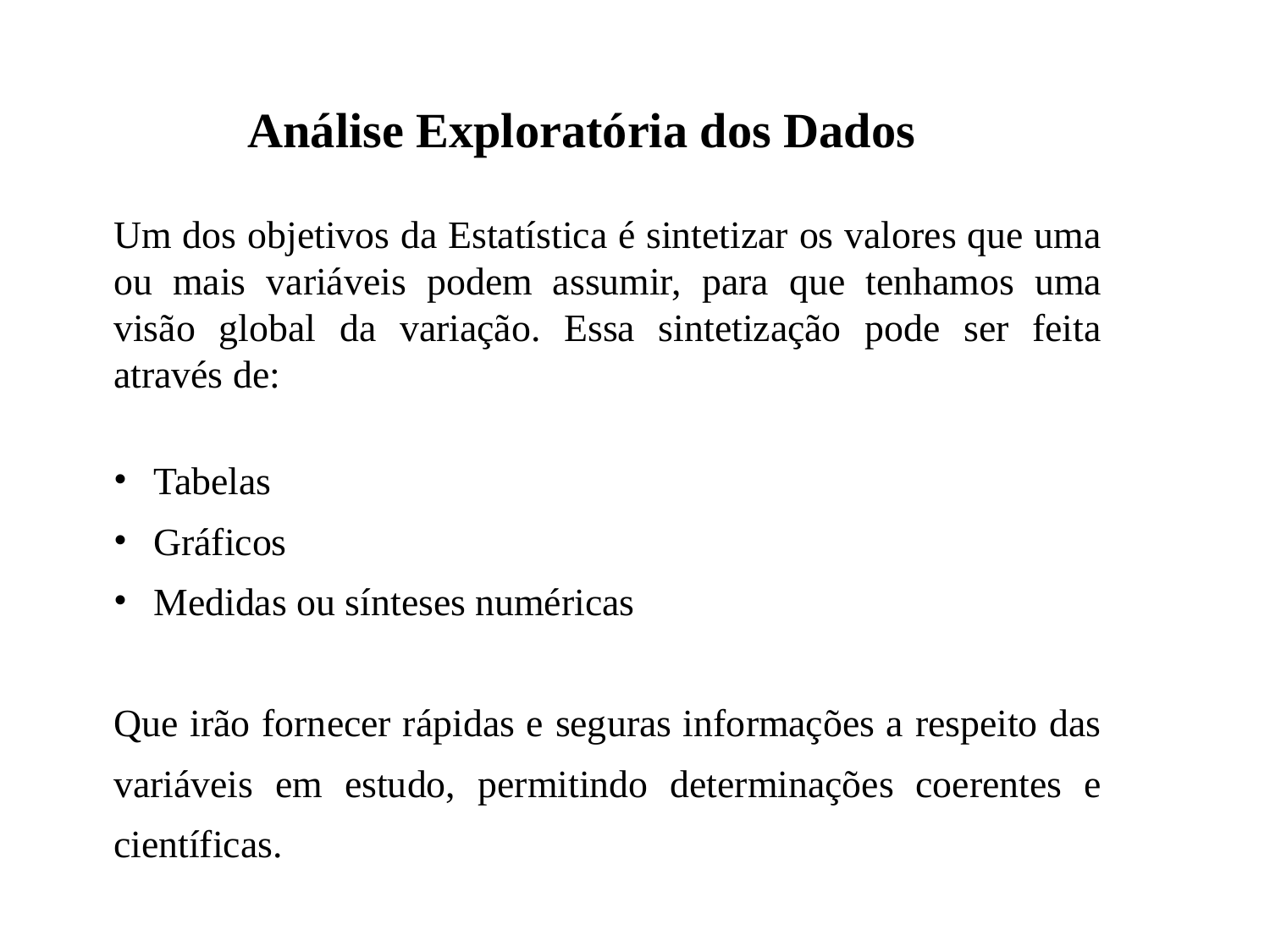

Análise Exploratória dos Dados
Um dos objetivos da Estatística é sintetizar os valores que uma ou mais variáveis podem assumir, para que tenhamos uma visão global da variação. Essa sintetização pode ser feita através de:

 Tabelas
 Gráficos
 Medidas ou sínteses numéricas

Que irão fornecer rápidas e seguras informações a respeito das variáveis em estudo, permitindo determinações coerentes e científicas.